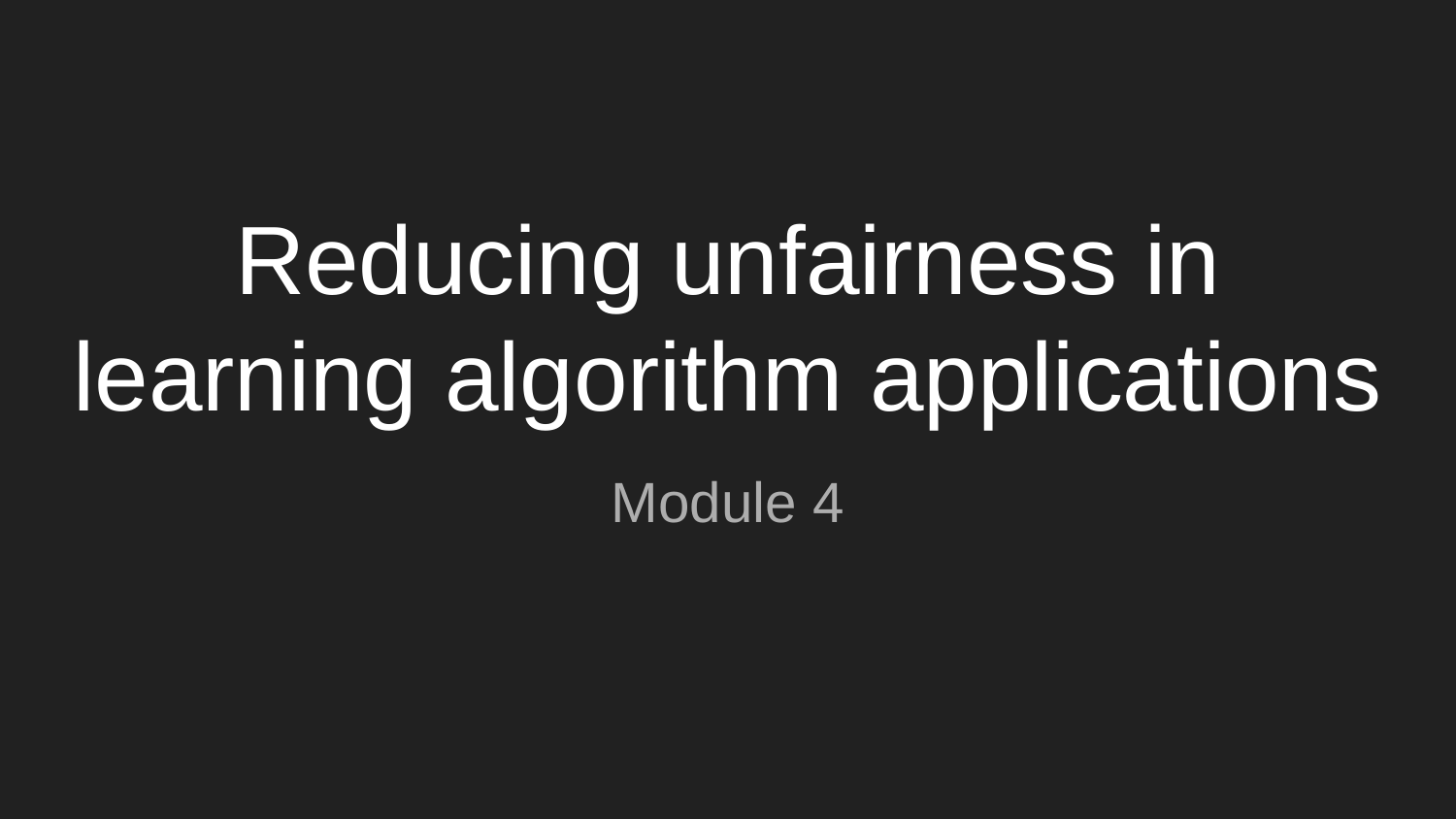

# Reducing unfairness in learning algorithm applications
Module 4